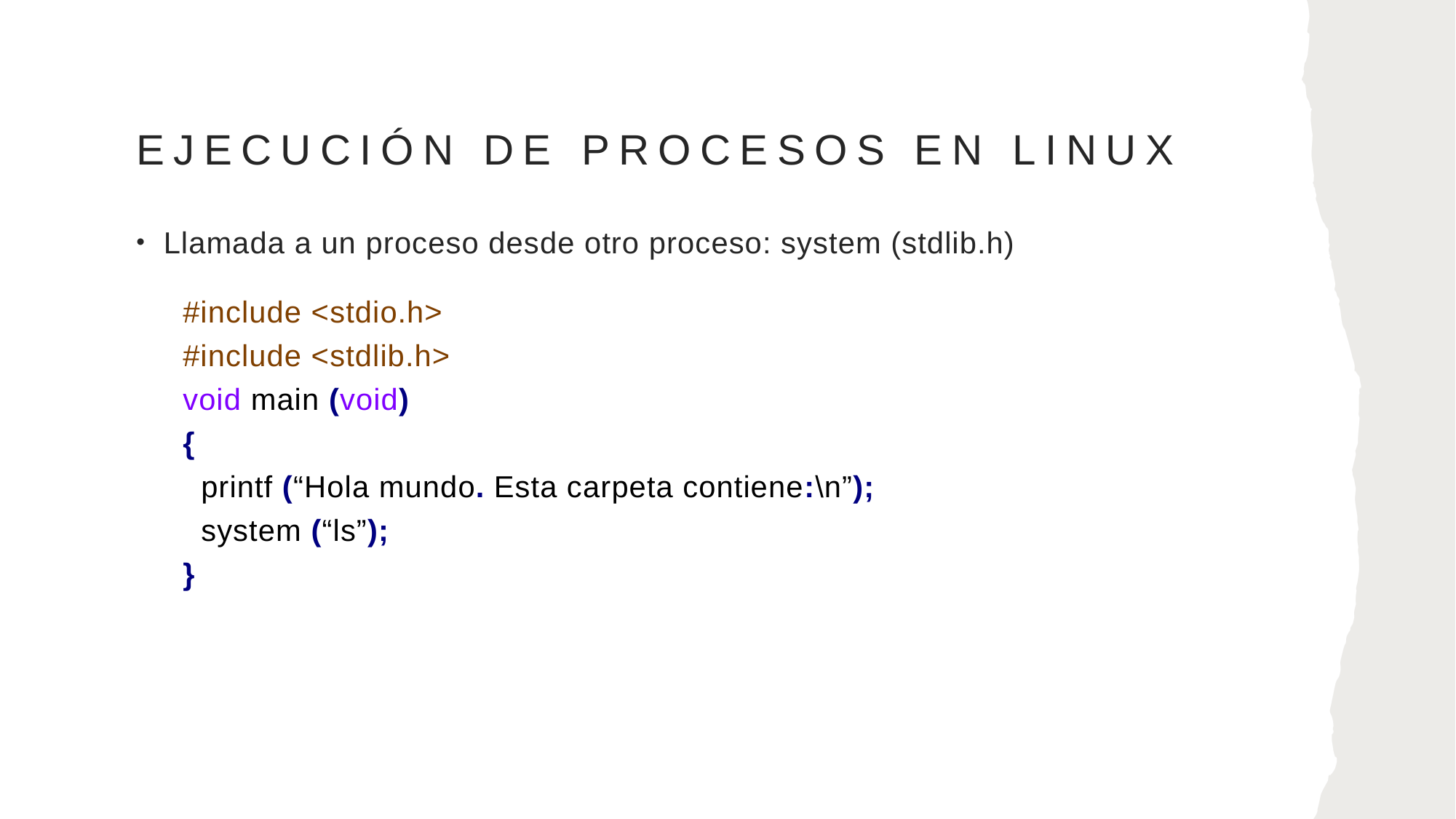

# Ejecución de procesos en linux
Llamada a un proceso desde otro proceso: system (stdlib.h)

#include <stdio.h>
#include <stdlib.h>
void main (void)
{
  printf (“Hola mundo. Esta carpeta contiene:\n”);
  system (“ls”);
}